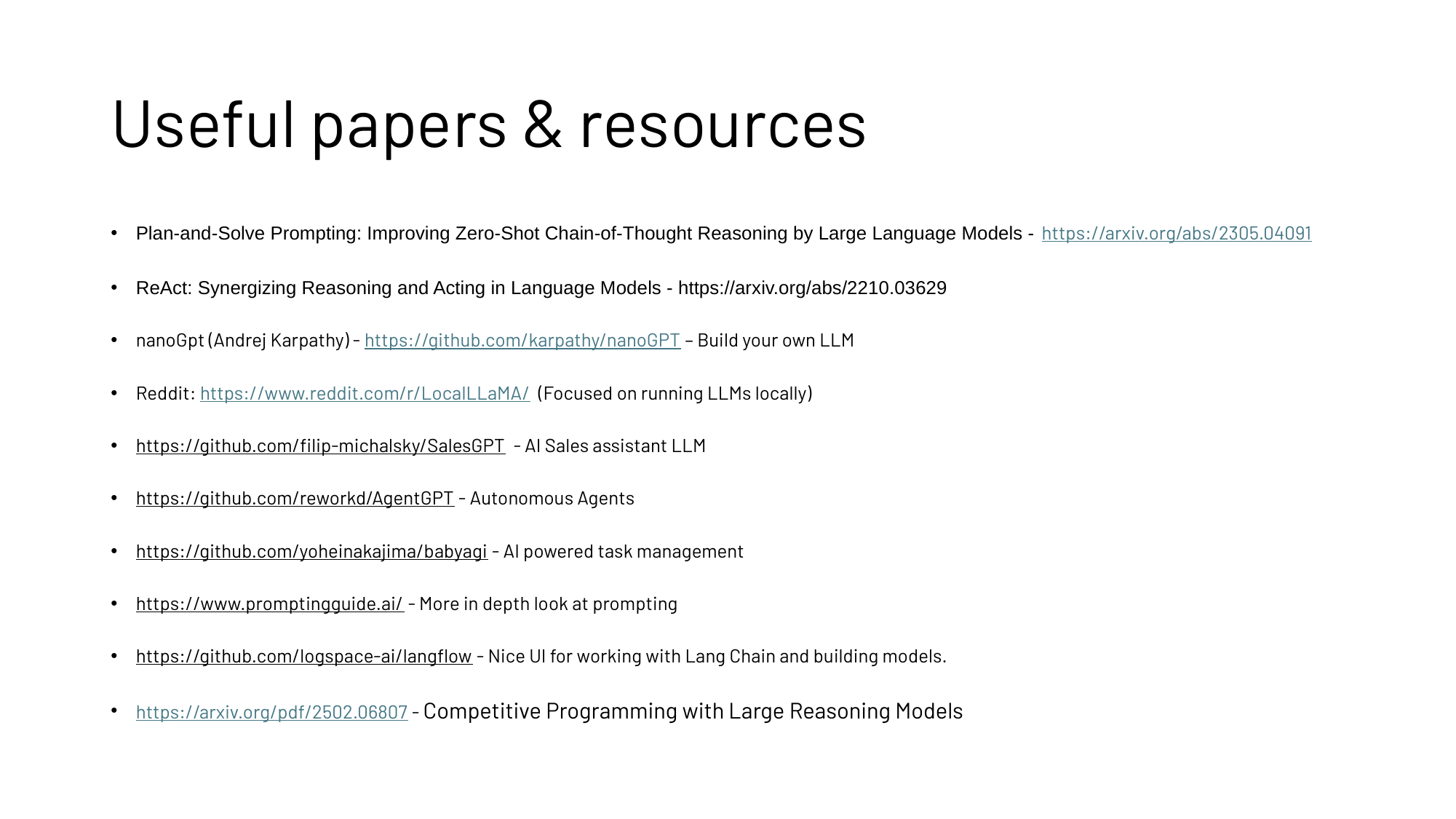

# Useful papers & resources
Plan-and-Solve Prompting: Improving Zero-Shot Chain-of-Thought Reasoning by Large Language Models - https://arxiv.org/abs/2305.04091
ReAct: Synergizing Reasoning and Acting in Language Models - https://arxiv.org/abs/2210.03629
nanoGpt (Andrej Karpathy) - https://github.com/karpathy/nanoGPT – Build your own LLM
Reddit: https://www.reddit.com/r/LocalLLaMA/  (Focused on running LLMs locally)
https://github.com/filip-michalsky/SalesGPT  - AI Sales assistant LLM
https://github.com/reworkd/AgentGPT - Autonomous Agents
https://github.com/yoheinakajima/babyagi - AI powered task management
https://www.promptingguide.ai/ - More in depth look at prompting
https://github.com/logspace-ai/langflow - Nice UI for working with Lang Chain and building models.
https://arxiv.org/pdf/2502.06807 - Competitive Programming with Large Reasoning Models